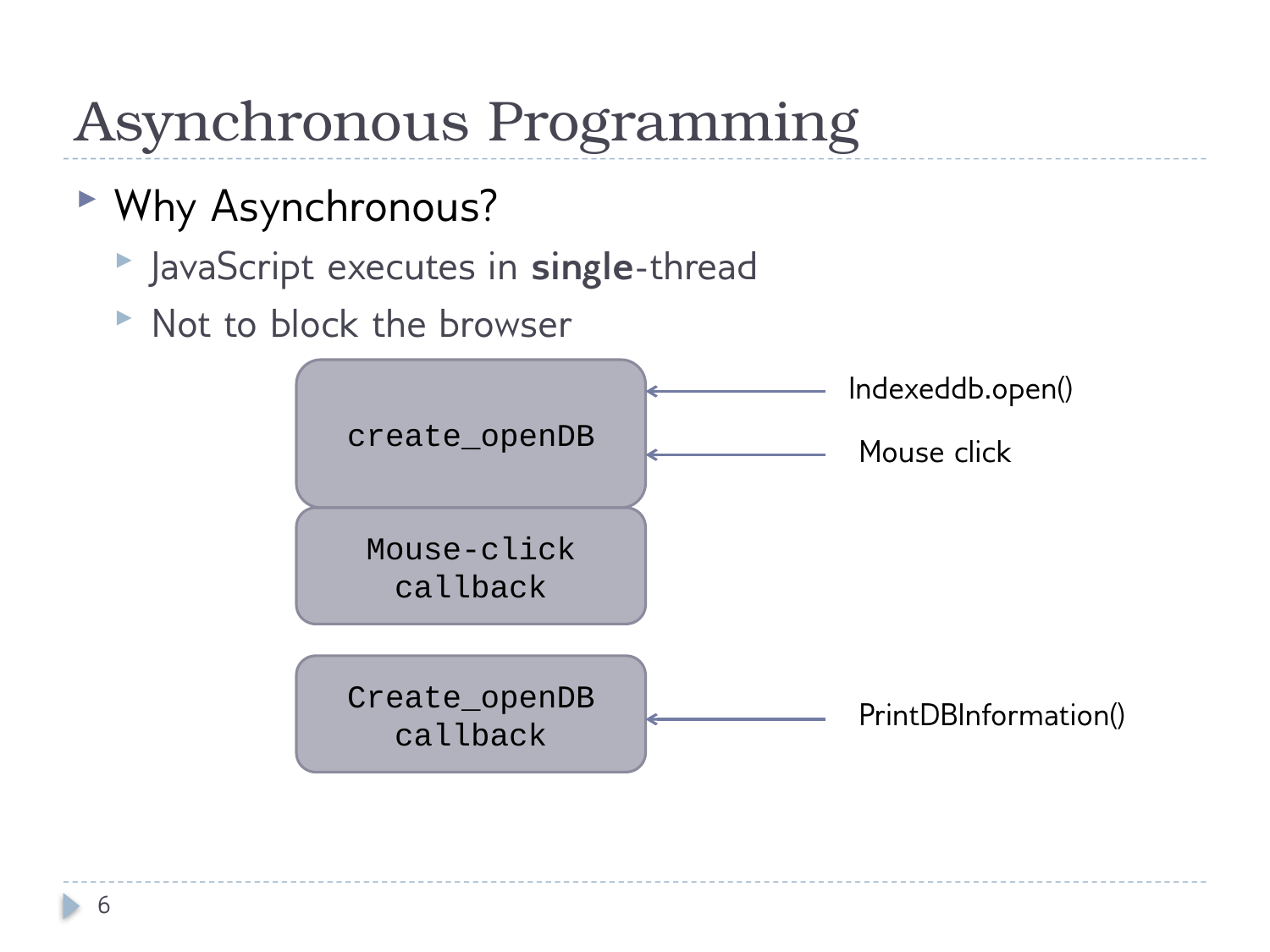

# Asynchronous Programming
Why Asynchronous?
JavaScript executes in single-thread
Not to block the browser
create_openDB
Indexeddb.open()
Mouse click
Mouse-click callback
Create_openDB callback
PrintDBInformation()
6